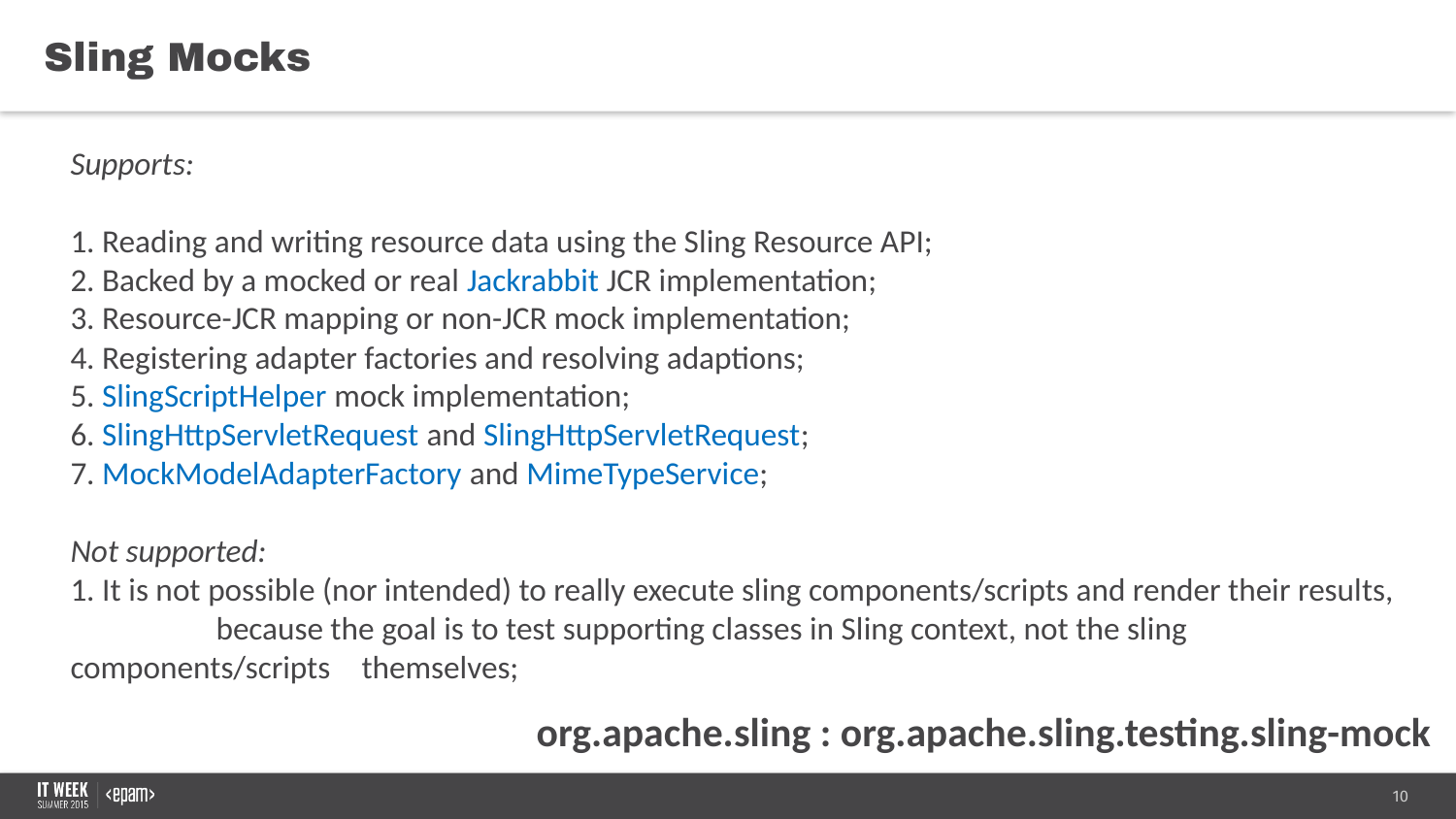

Sling Mocks

Supports:

1. Reading and writing resource data using the Sling Resource API;
2. Backed by a mocked or real Jackrabbit JCR implementation;
3. Resource-JCR mapping or non-JCR mock implementation;
4. Registering adapter factories and resolving adaptions;
5. SlingScriptHelper mock implementation;
6. SlingHttpServletRequest and SlingHttpServletRequest;
7. MockModelAdapterFactory and MimeTypeService;

Not supported:
1. It is not possible (nor intended) to really execute sling components/scripts and render their results,
	because the goal is to test supporting classes in Sling context, not the sling components/scripts 	themselves;
org.apache.sling : org.apache.sling.testing.sling-mock